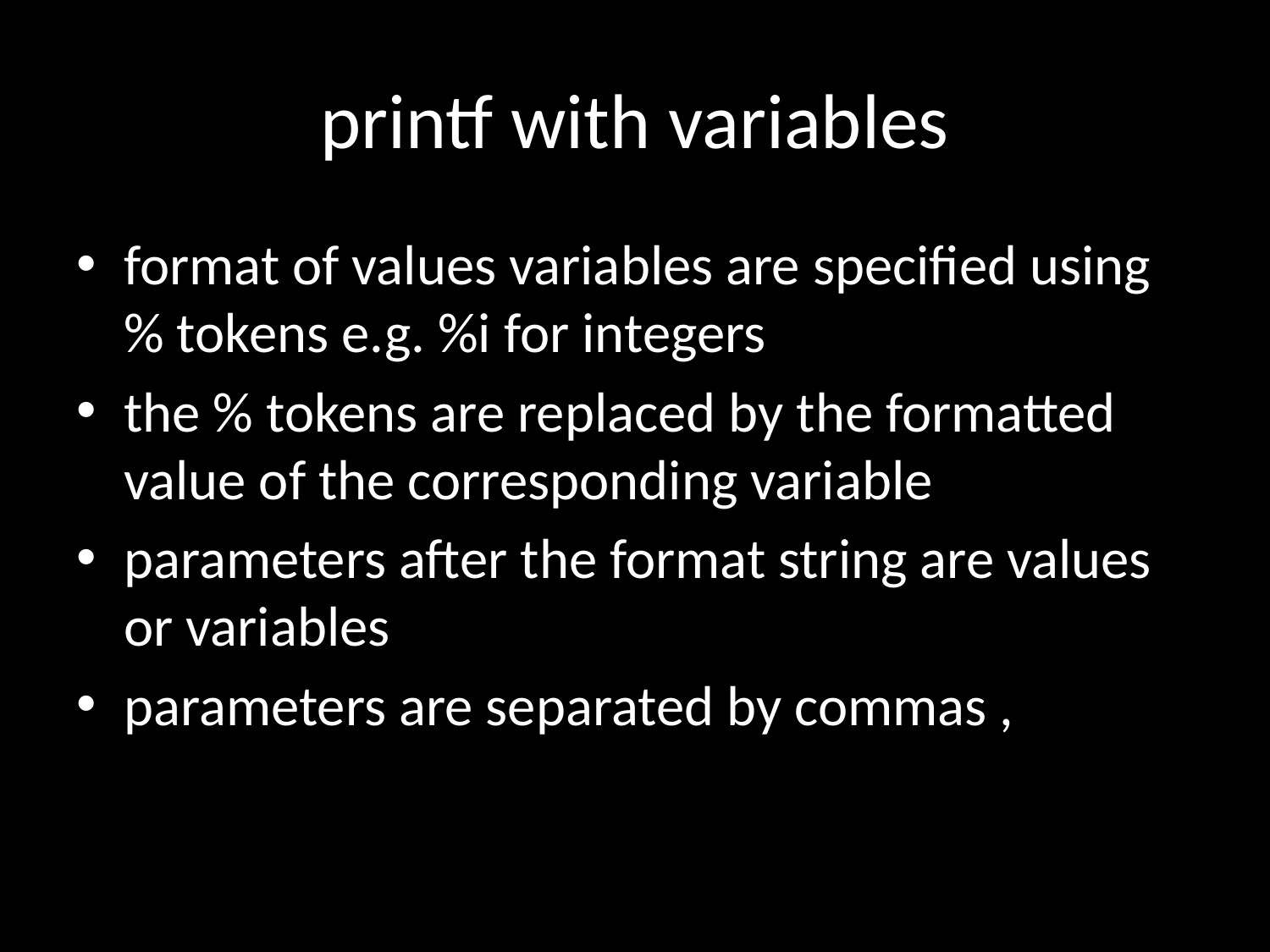

# printf with variables
format of values variables are specified using % tokens e.g. %i for integers
the % tokens are replaced by the formatted value of the corresponding variable
parameters after the format string are values or variables
parameters are separated by commas ,